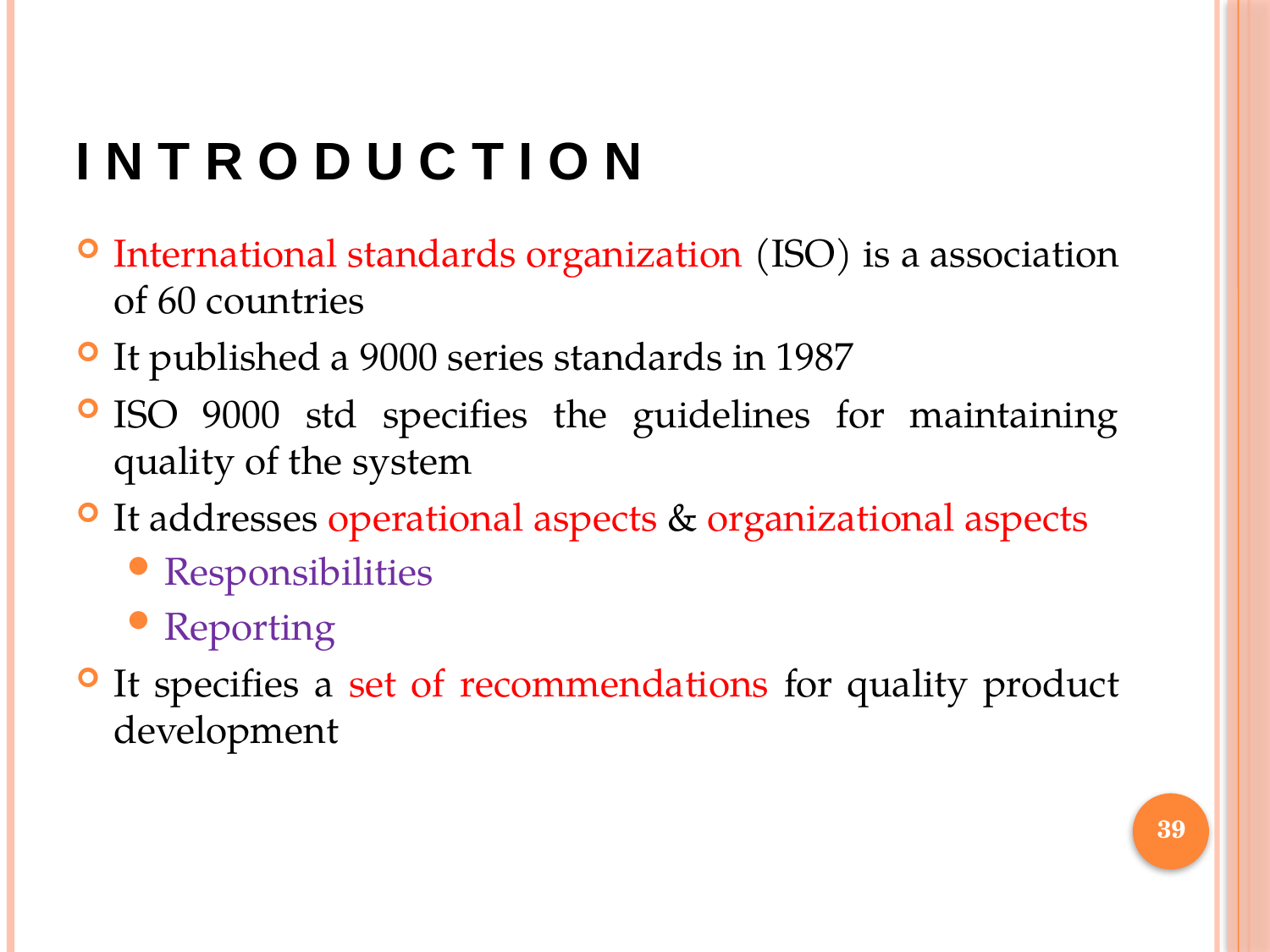

# I N T R O D U C T I O N
International standards organization (ISO) is a association of 60 countries
It published a 9000 series standards in 1987
ISO 9000 std specifies the guidelines for maintaining quality of the system
It addresses operational aspects & organizational aspects
Responsibilities
Reporting
It specifies a set of recommendations for quality product development
39